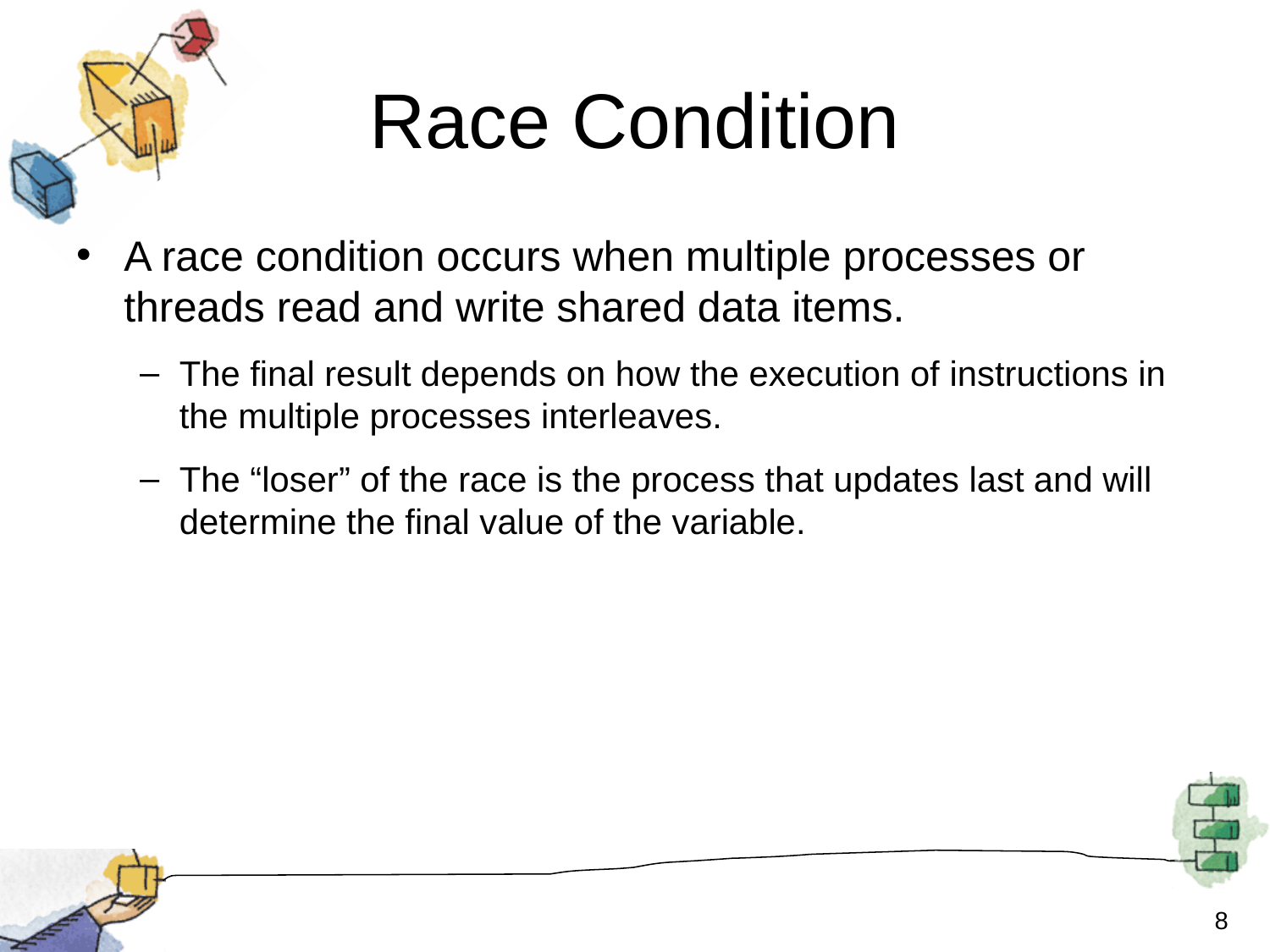

# Race Condition
A race condition occurs when multiple processes or threads read and write shared data items.
The final result depends on how the execution of instructions in the multiple processes interleaves.
The “loser” of the race is the process that updates last and will determine the final value of the variable.